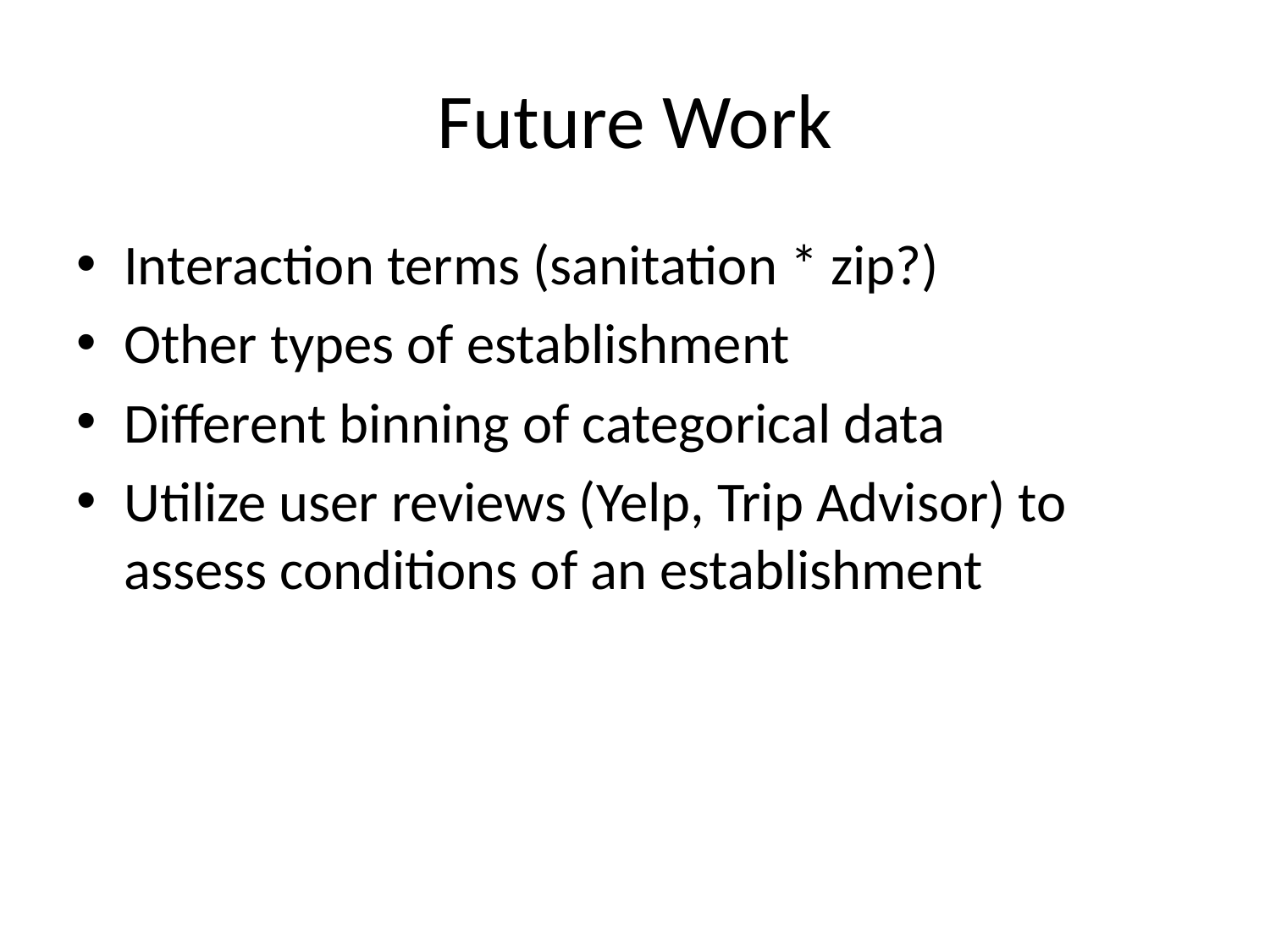

# Future Work
Interaction terms (sanitation * zip?)
Other types of establishment
Different binning of categorical data
Utilize user reviews (Yelp, Trip Advisor) to assess conditions of an establishment